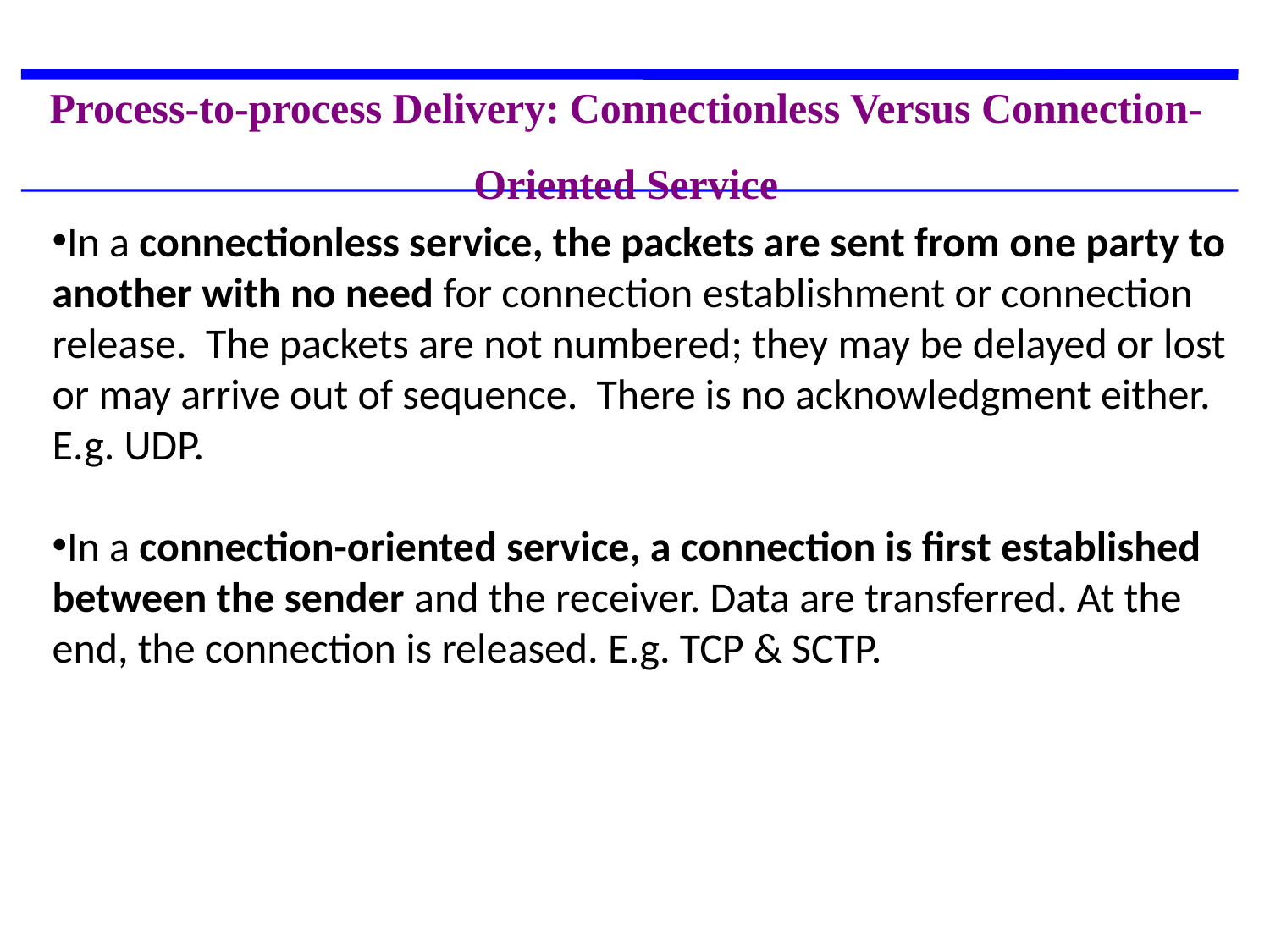

Process-to-process Delivery: Connectionless Versus Connection-Oriented Service

In a connectionless service, the packets are sent from one party to another with no need for connection establishment or connection release.  The packets are not numbered; they may be delayed or lost or may arrive out of sequence.  There is no acknowledgment either. E.g. UDP.

In a connection-oriented service, a connection is first established between the sender and the receiver. Data are transferred. At the end, the connection is released. E.g. TCP & SCTP.